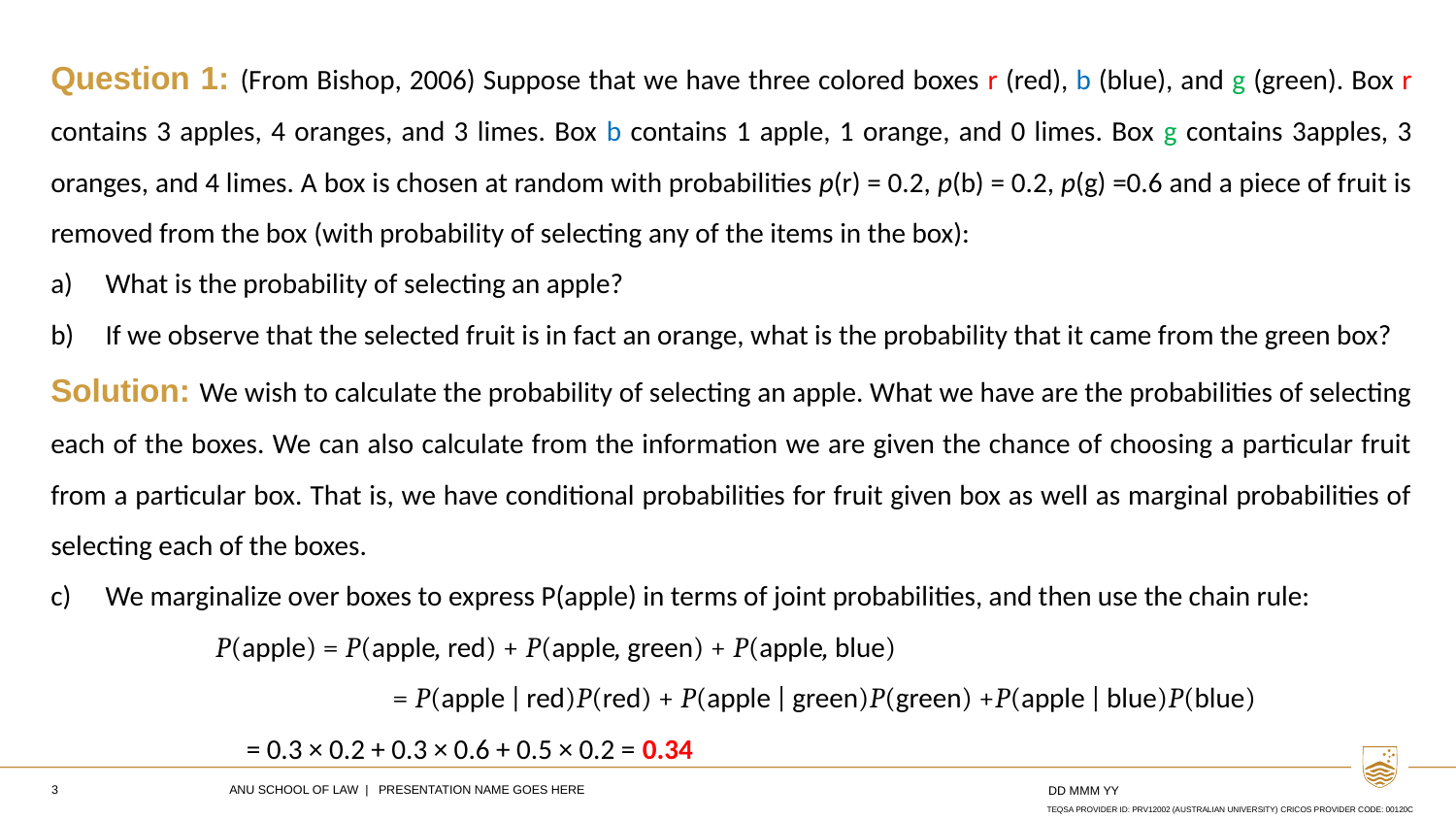

Question 1: (From Bishop, 2006) Suppose that we have three colored boxes r (red), b (blue), and g (green). Box r contains 3 apples, 4 oranges, and 3 limes. Box b contains 1 apple, 1 orange, and 0 limes. Box g contains 3apples, 3 oranges, and 4 limes. A box is chosen at random with probabilities p(r) = 0.2, p(b) = 0.2, p(g) =0.6 and a piece of fruit is removed from the box (with probability of selecting any of the items in the box):
What is the probability of selecting an apple?
If we observe that the selected fruit is in fact an orange, what is the probability that it came from the green box?
Solution: We wish to calculate the probability of selecting an apple. What we have are the probabilities of selecting each of the boxes. We can also calculate from the information we are given the chance of choosing a particular fruit from a particular box. That is, we have conditional probabilities for fruit given box as well as marginal probabilities of selecting each of the boxes.
We marginalize over boxes to express P(apple) in terms of joint probabilities, and then use the chain rule:
	   P(apple) = P(apple, red) + P(apple, green) + P(apple, blue)
		        = P(apple | red)P(red) + P(apple | green)P(green) +P(apple | blue)P(blue)
                               = 0.3 × 0.2 + 0.3 × 0.6 + 0.5 × 0.2 = 0.34
3
ANU SCHOOL OF LAW  |   PRESENTATION NAME GOES HERE
DD MMM YY